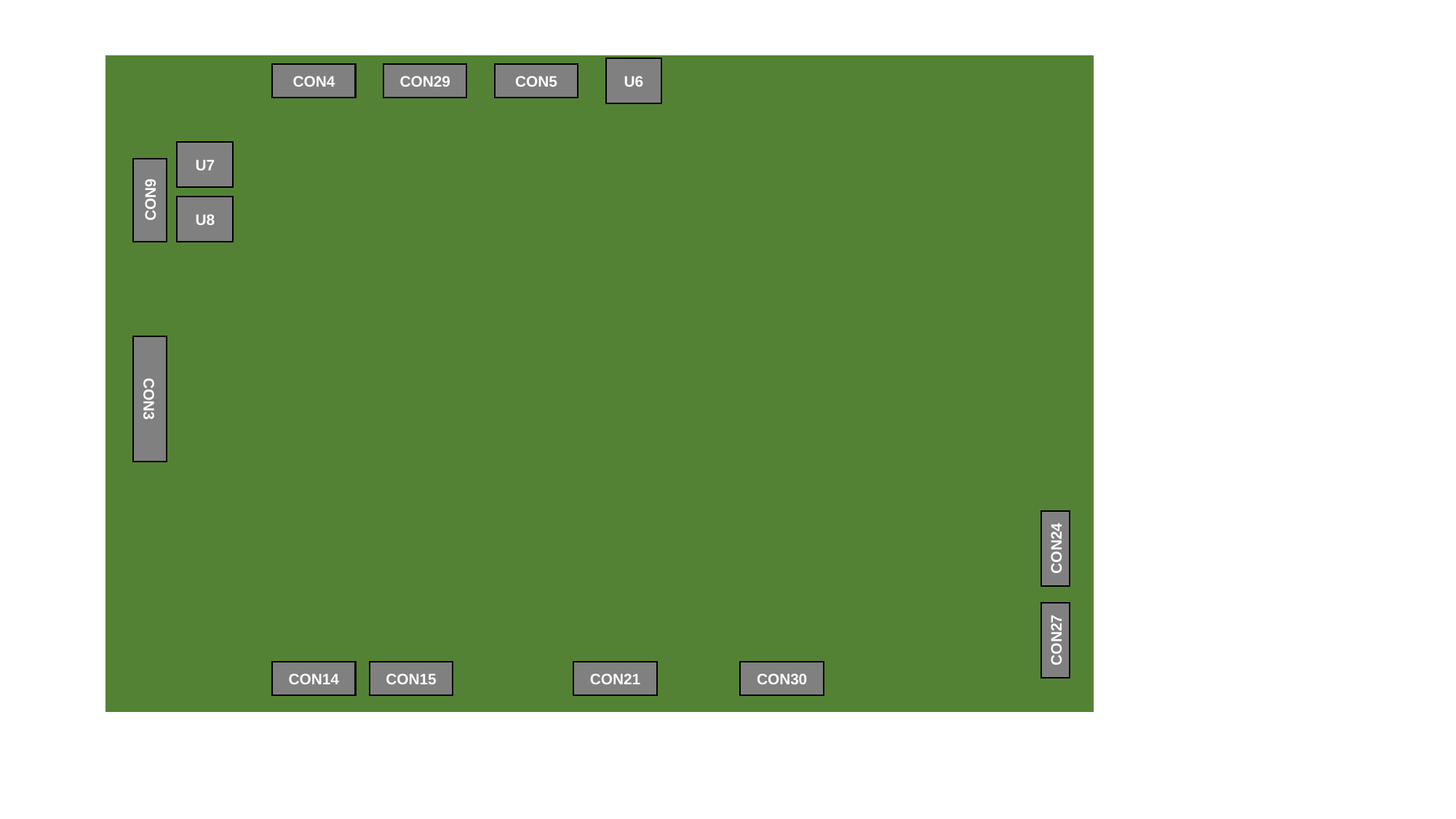

U6
CON4
CON29
CON5
U7
CON9
U8
CON3
CON24
CON27
CON30
CON14
CON15
CON21